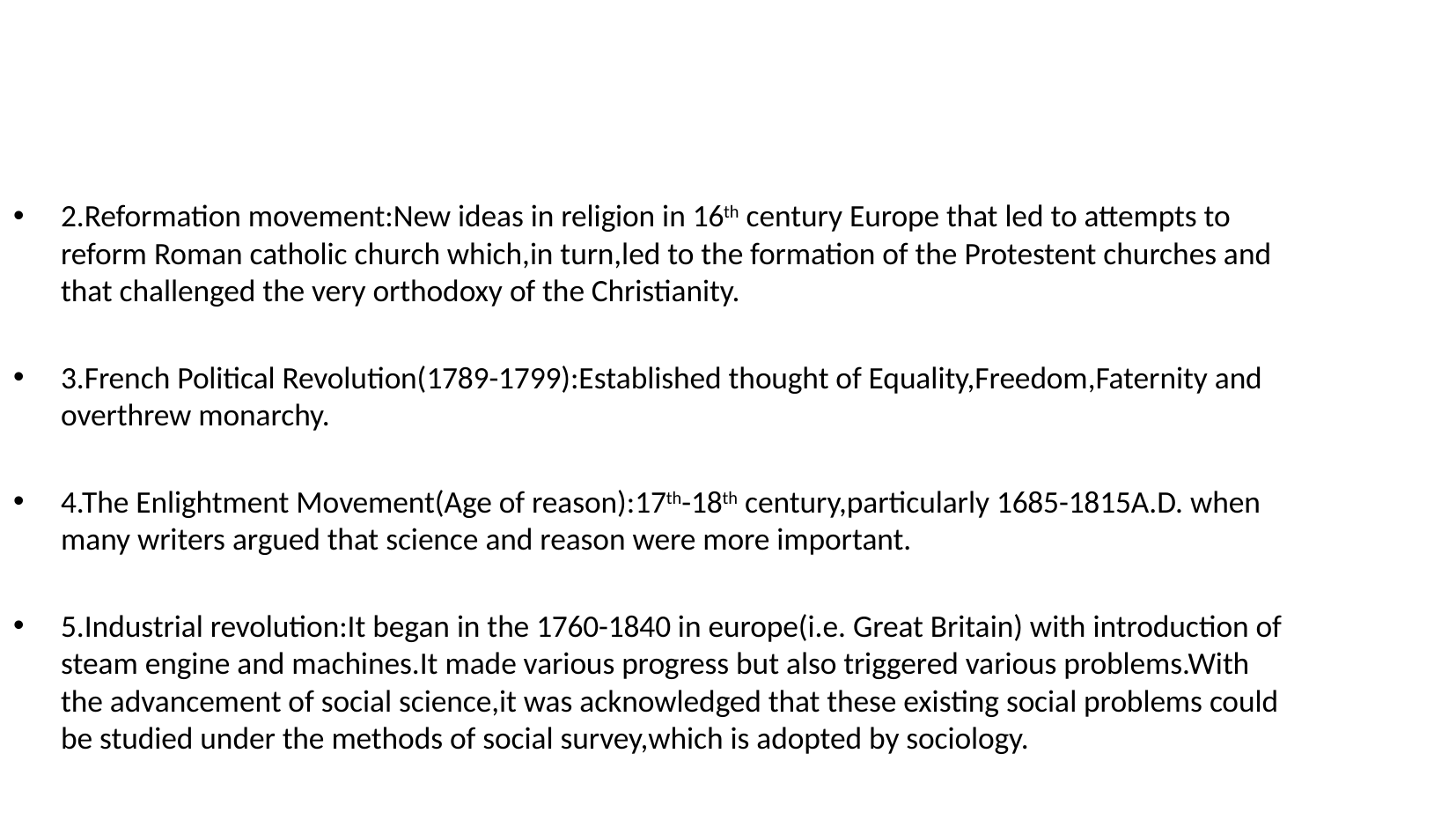

2.Reformation movement:New ideas in religion in 16th century Europe that led to attempts to reform Roman catholic church which,in turn,led to the formation of the Protestent churches and that challenged the very orthodoxy of the Christianity.

3.French Political Revolution(1789-1799):Established thought of Equality,Freedom,Faternity and overthrew monarchy.

4.The Enlightment Movement(Age of reason):17th-18th century,particularly 1685-1815A.D. when many writers argued that science and reason were more important.

5.Industrial revolution:It began in the 1760-1840 in europe(i.e. Great Britain) with introduction of steam engine and machines.It made various progress but also triggered various problems.With the advancement of social science,it was acknowledged that these existing social problems could be studied under the methods of social survey,which is adopted by sociology.